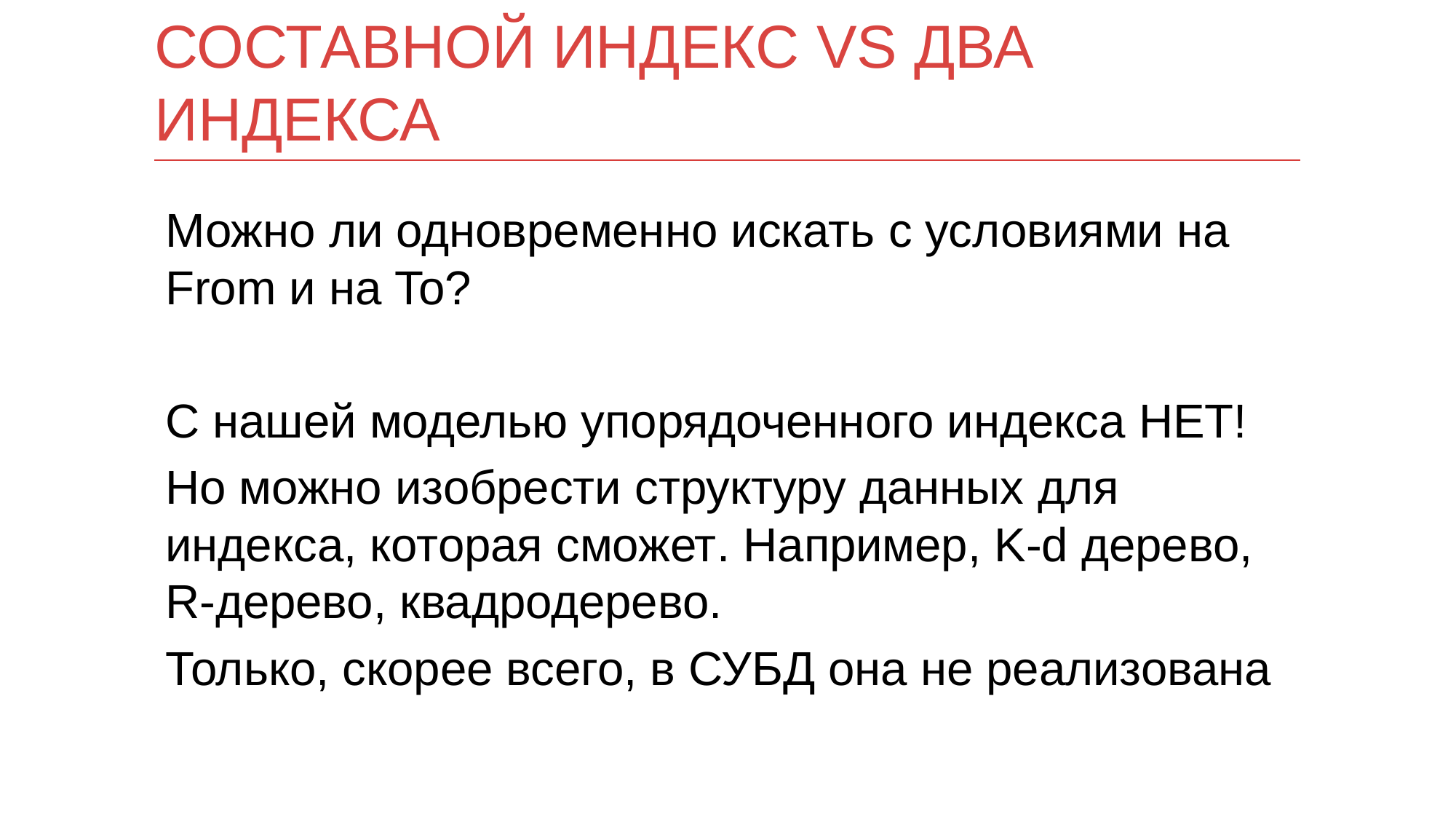

# Составной индекс vs Два индекса
Можно ли одновременно искать с условиями на From и на To?

С нашей моделью упорядоченного индекса НЕТ!
Но можно изобрести структуру данных для индекса, которая сможет. Например, K-d дерево, R-дерево, квадродерево.
Только, скорее всего, в СУБД она не реализована